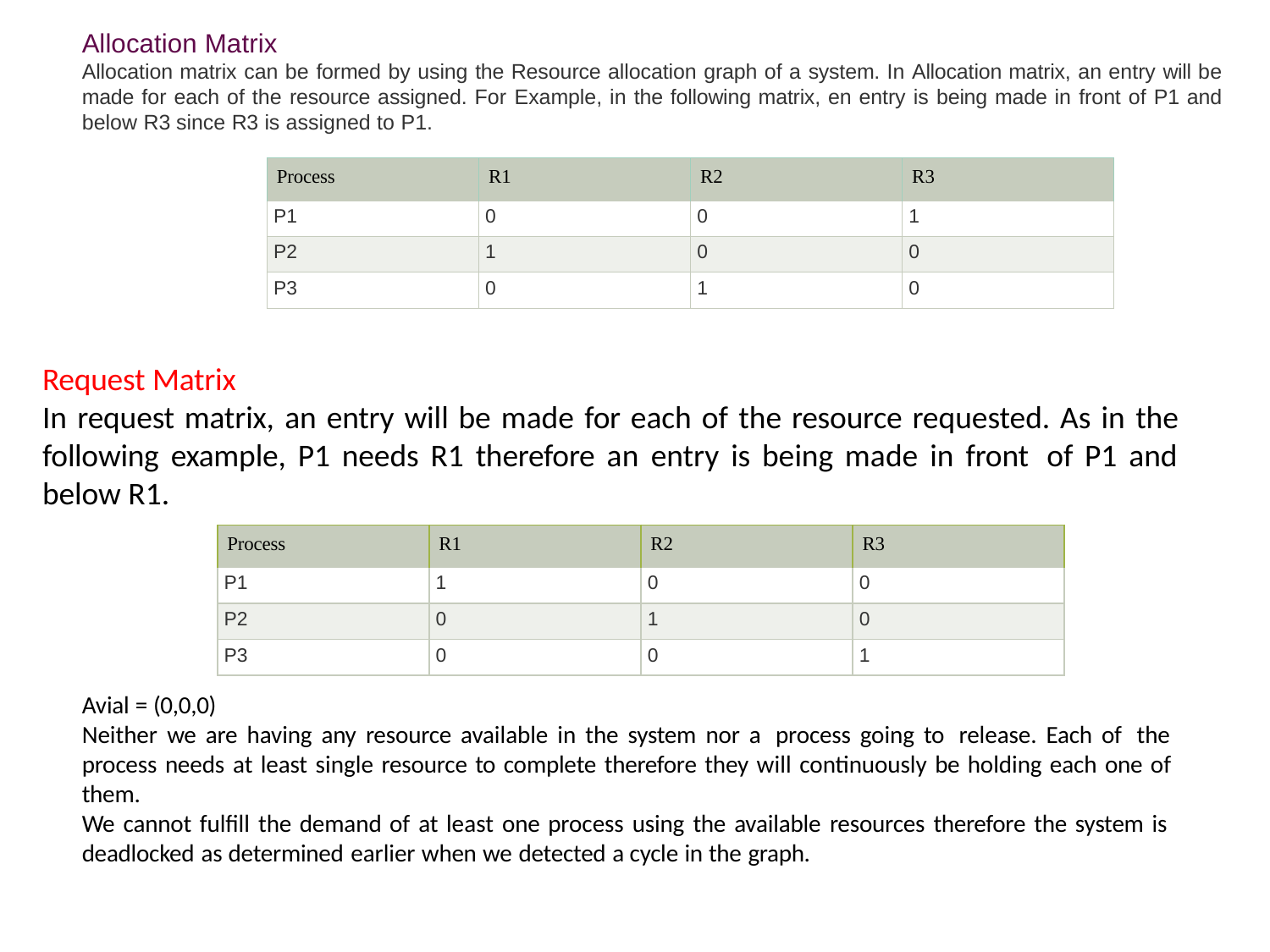

Allocation Matrix
Allocation matrix can be formed by using the Resource allocation graph of a system. In Allocation matrix, an entry will be  made for each of the resource assigned. For Example, in the following matrix, en entry is being made in front of P1 and  below R3 since R3 is assigned to P1.
| Process | R1 | R2 | R3 |
| --- | --- | --- | --- |
| P1 | 0 | 0 | 1 |
| P2 | 1 | 0 | 0 |
| P3 | 0 | 1 | 0 |
Request Matrix
In request matrix, an entry will be made for each of the resource requested. As in the  following example, P1 needs R1 therefore an entry is being made in front of P1 and  below R1.
| Process | R1 | R2 | R3 |
| --- | --- | --- | --- |
| P1 | 1 | 0 | 0 |
| P2 | 0 | 1 | 0 |
| P3 | 0 | 0 | 1 |
Avial = (0,0,0)
Neither we are having any resource available in the system nor a process going to release. Each of the  process needs at least single resource to complete therefore they will continuously be holding each one of  them.
We cannot fulfill the demand of at least one process using the available resources therefore the system is
deadlocked as determined earlier when we detected a cycle in the graph.